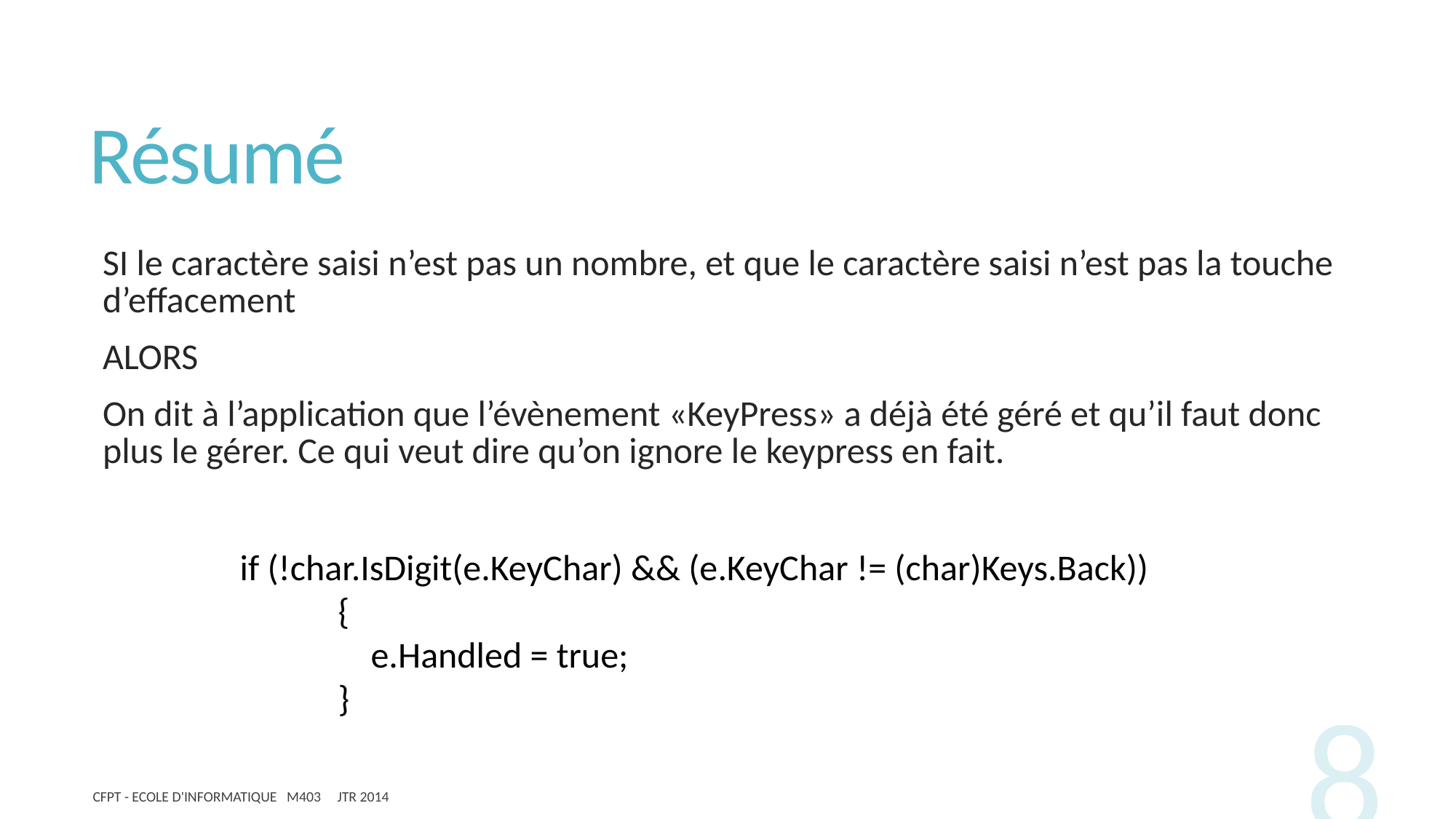

# Résumé
SI le caractère saisi n’est pas un nombre, et que le caractère saisi n’est pas la touche d’effacement
ALORS
On dit à l’application que l’évènement «KeyPress» a déjà été géré et qu’il faut donc plus le gérer. Ce qui veut dire qu’on ignore le keypress en fait.
if (!char.IsDigit(e.KeyChar) && (e.KeyChar != (char)Keys.Back))
            {
                e.Handled = true;
            }
8
CFPT - Ecole d'informatique   M403     JTR 2014